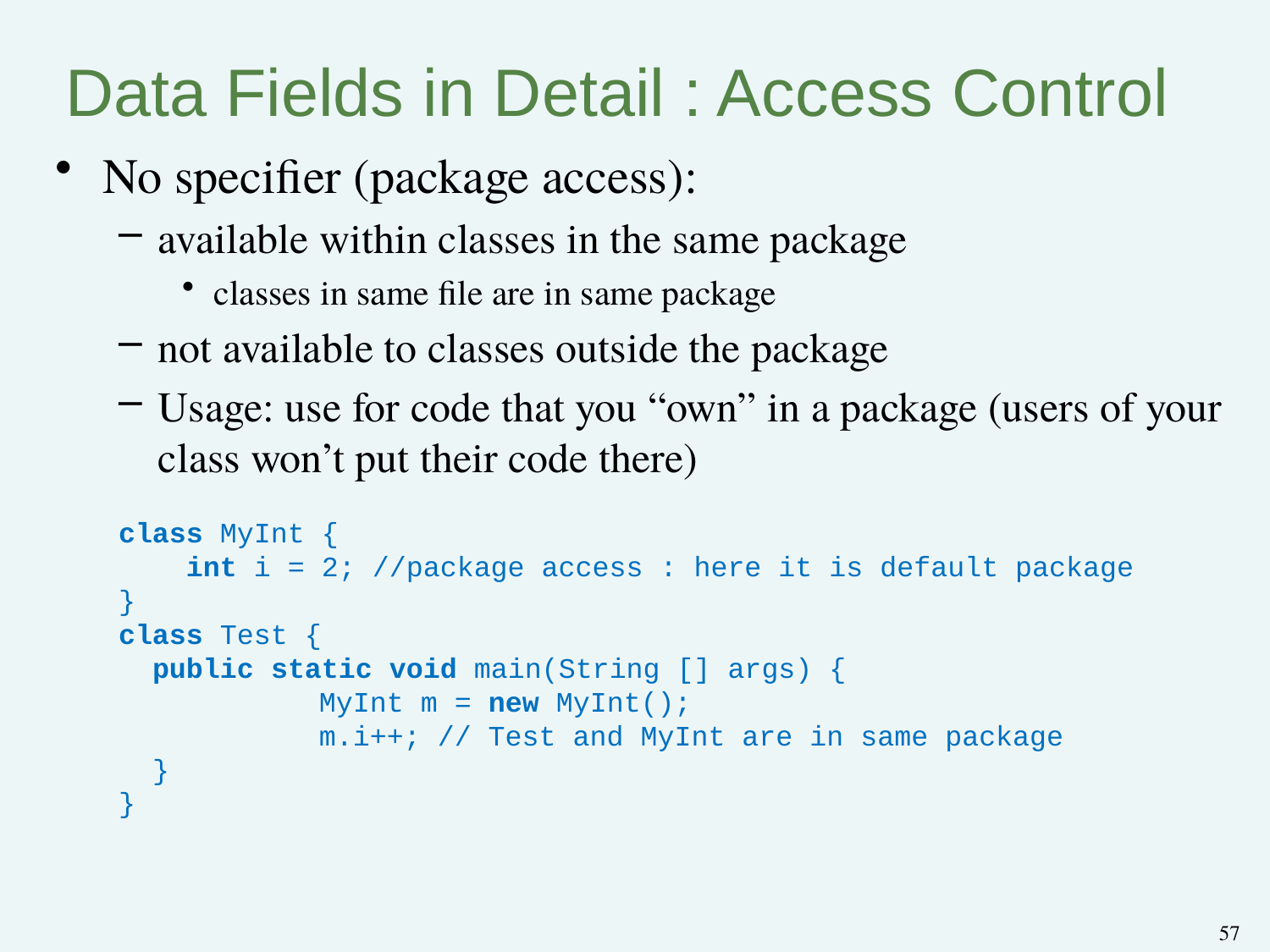

# Data Fields in Detail : Access Control
No specifier (package access):
available within classes in the same package
classes in same file are in same package
not available to classes outside the package
Usage: use for code that you “own” in a package (users of your class won’t put their code there)

class MyInt {
    int i = 2; //package access : here it is default package
}
class Test {
  public static void main(String [] args) {
		  MyInt m = new MyInt();
		  m.i++; // Test and MyInt are in same package
  }
}